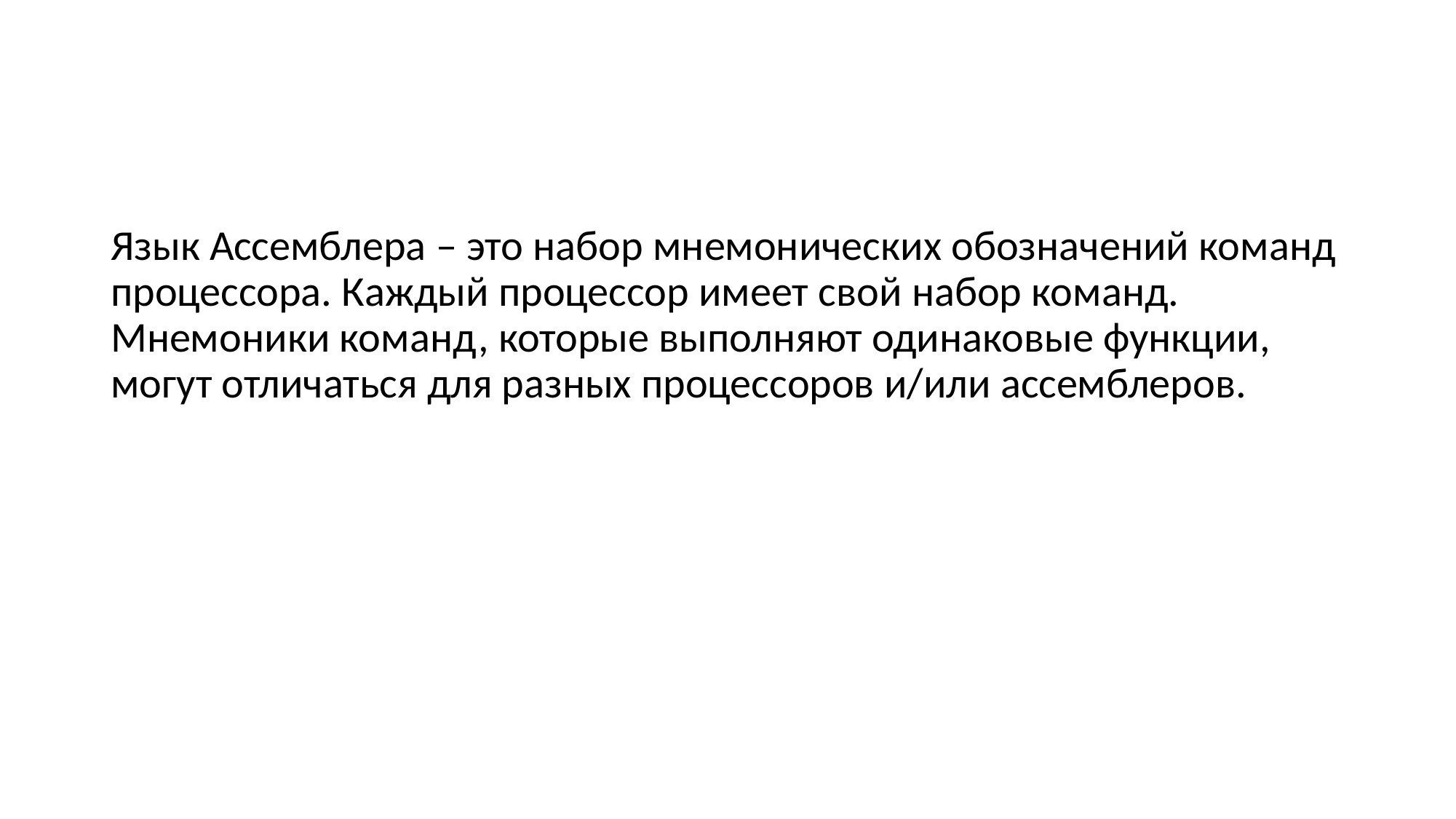

#
Язык Ассемблера – это набор мнемонических обозначений команд процессора. Каждый процессор имеет свой набор команд. Мнемоники команд, которые выполняют одинаковые функции, могут отличаться для разных процессоров и/или ассемблеров.